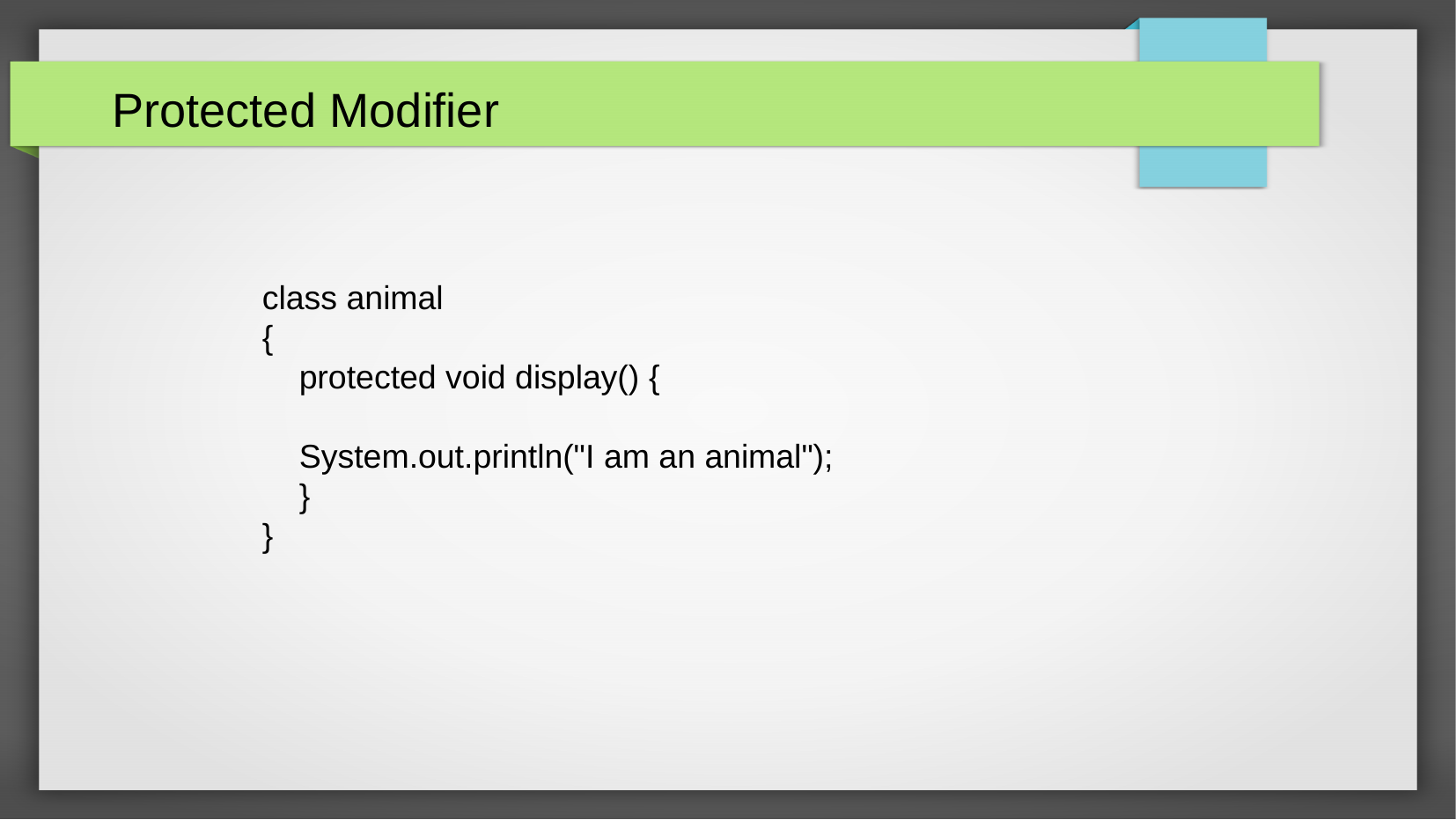

Protected Modifier
class animal
{
    protected void display() {

    System.out.println("I am an animal");
    }
}